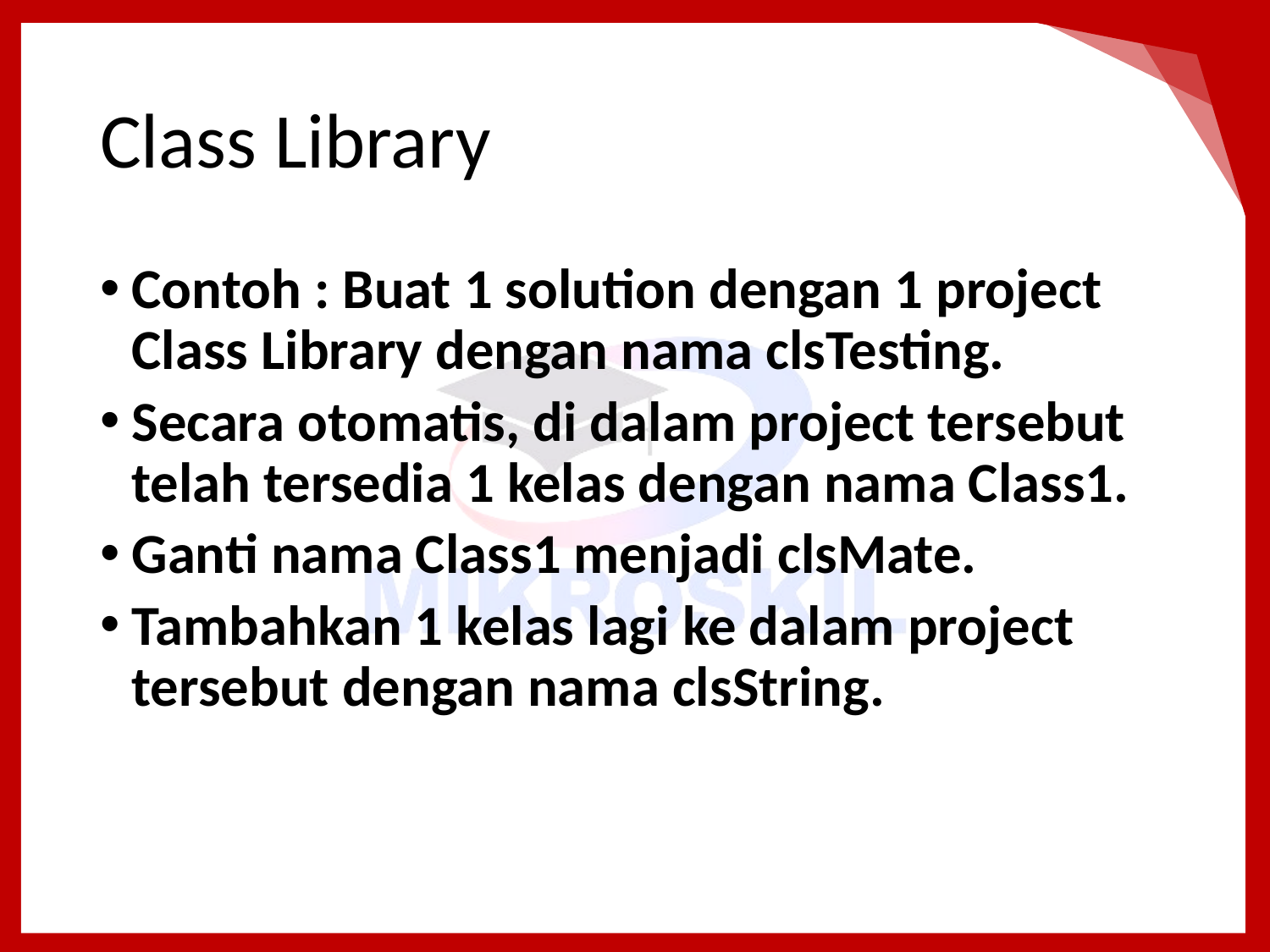

# Class Library
Contoh : Buat 1 solution dengan 1 project Class Library dengan nama clsTesting.
Secara otomatis, di dalam project tersebut telah tersedia 1 kelas dengan nama Class1.
Ganti nama Class1 menjadi clsMate.
Tambahkan 1 kelas lagi ke dalam project tersebut dengan nama clsString.